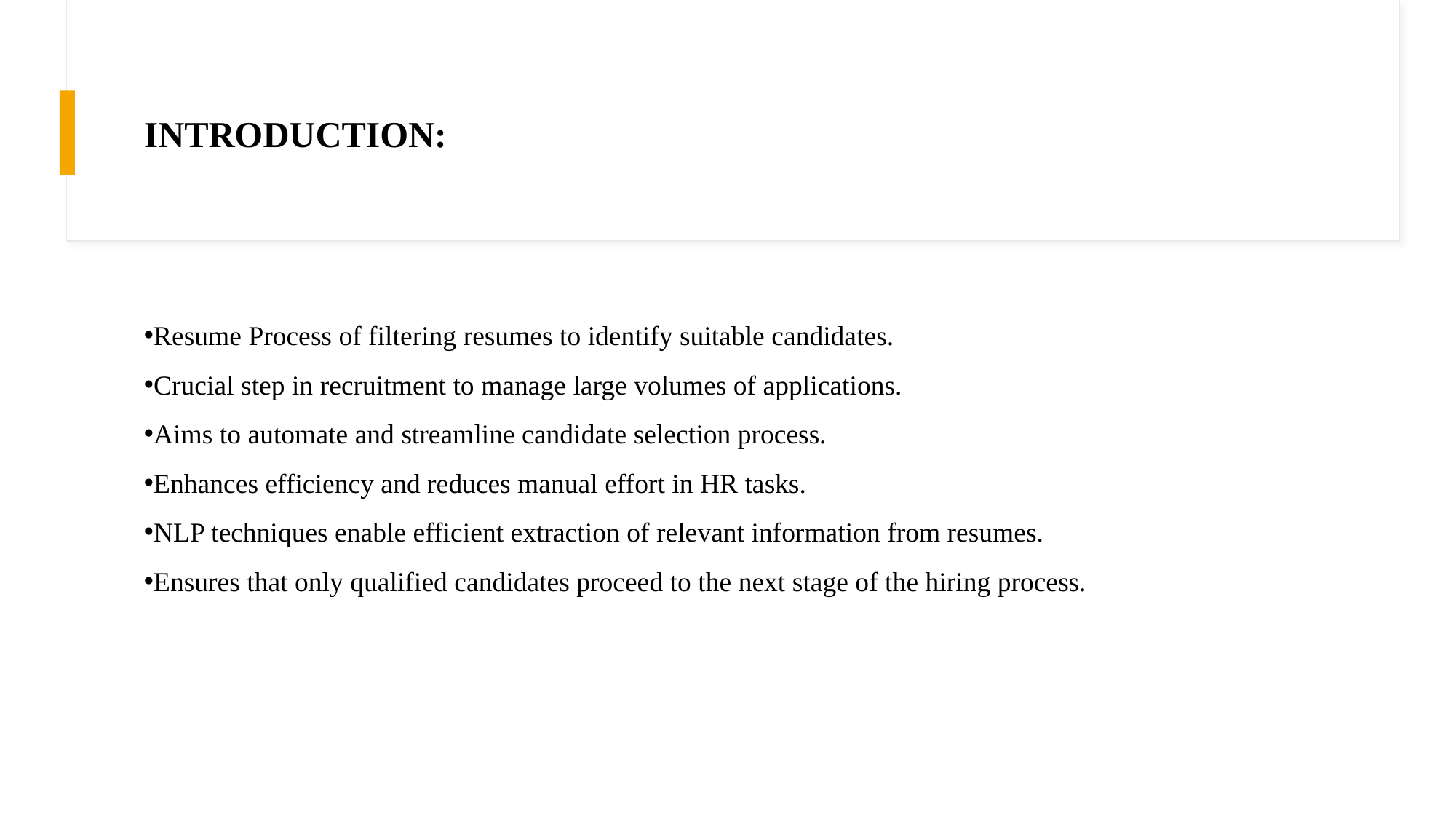

# INTRODUCTION:

Resume Process of filtering resumes to identify suitable candidates.
Crucial step in recruitment to manage large volumes of applications.
Aims to automate and streamline candidate selection process.
Enhances efficiency and reduces manual effort in HR tasks.
NLP techniques enable efficient extraction of relevant information from resumes.
Ensures that only qualified candidates proceed to the next stage of the hiring process.